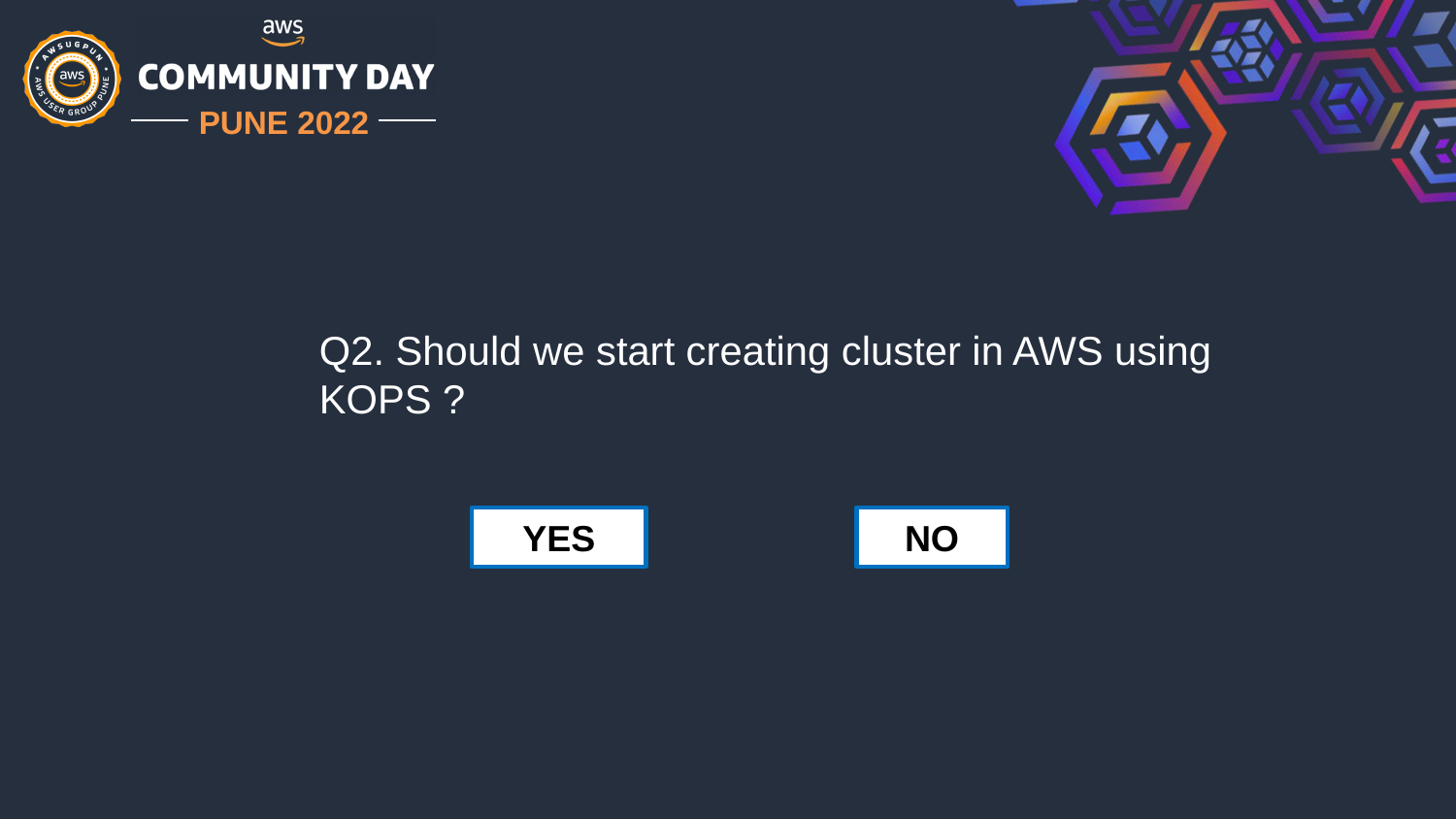

Q2. Should we start creating cluster in AWS using KOPS ?
YES
NO